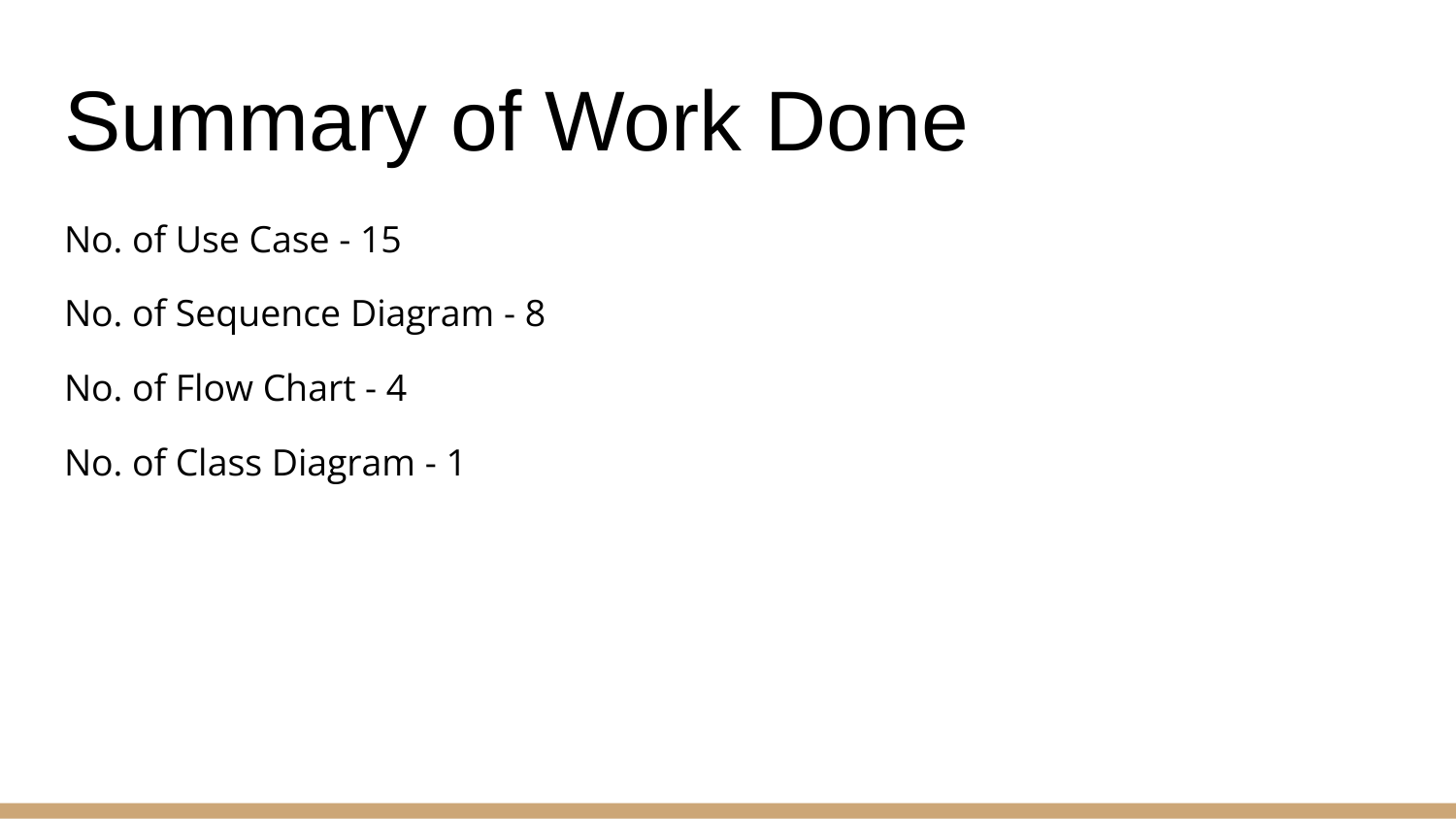

# Summary of Work Done
No. of Use Case - 15
No. of Sequence Diagram - 8
No. of Flow Chart - 4
No. of Class Diagram - 1